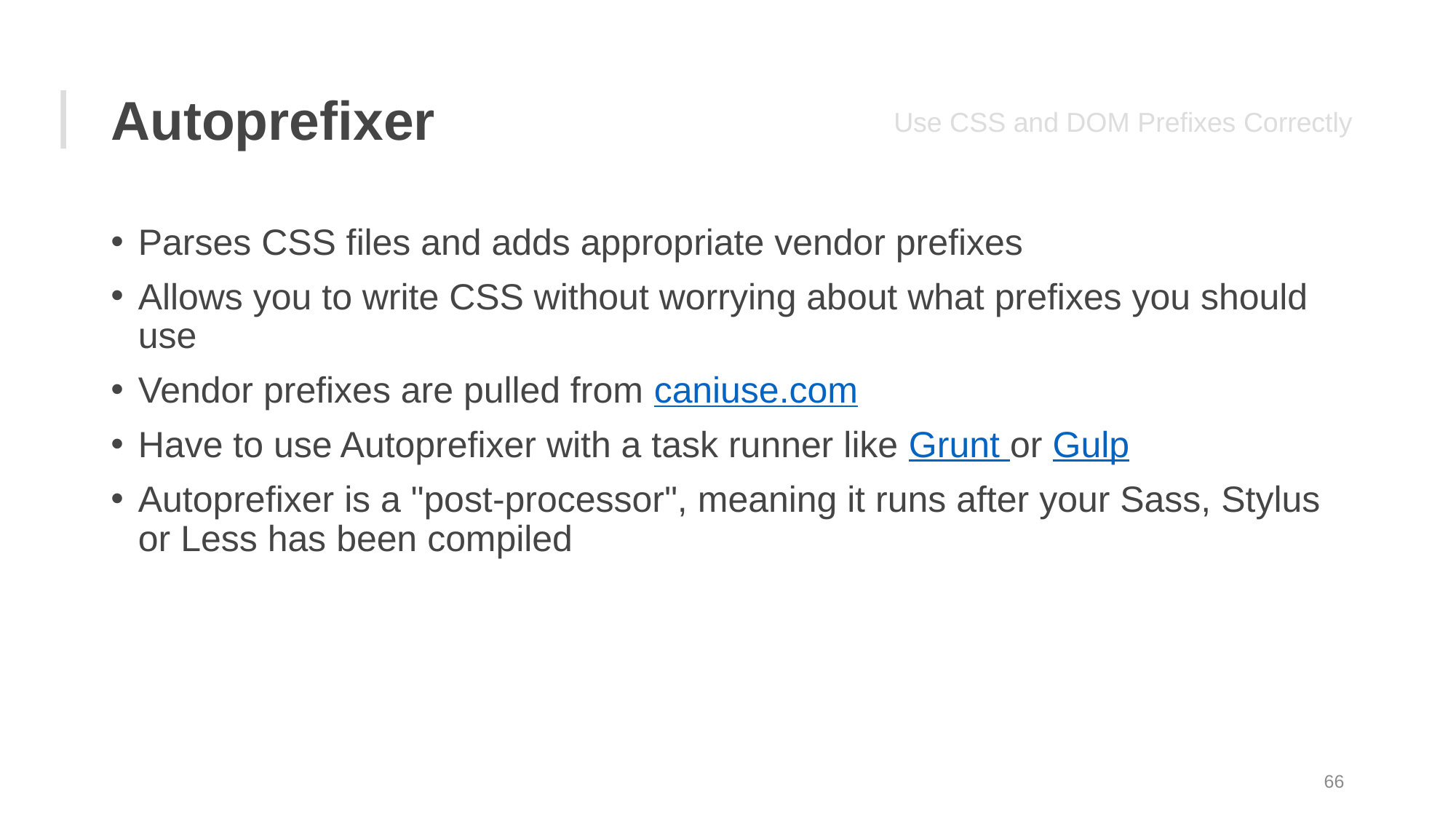

# Autoprefixer
Use CSS and DOM Prefixes Correctly
Parses CSS files and adds appropriate vendor prefixes
Allows you to write CSS without worrying about what prefixes you should use
Vendor prefixes are pulled from caniuse.com
Have to use Autoprefixer with a task runner like Grunt or Gulp
Autoprefixer is a "post-processor", meaning it runs after your Sass, Stylus or Less has been compiled
66